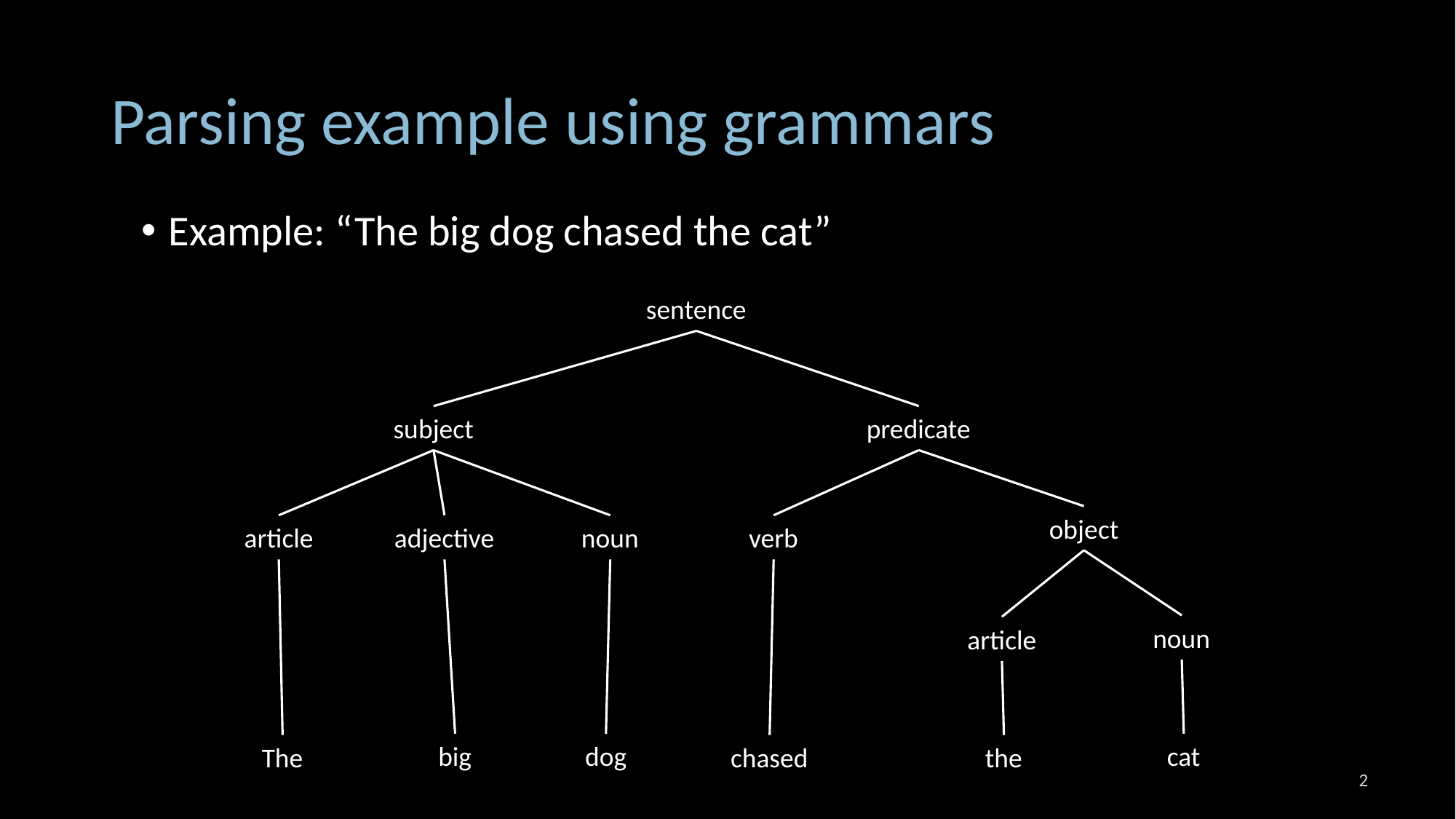

# Parsing example using grammars
Example: “The big dog chased the cat”

sentence
subject
predicate
object
article
adjective
noun
verb
noun
article
big
dog
cat
The
chased
the
2